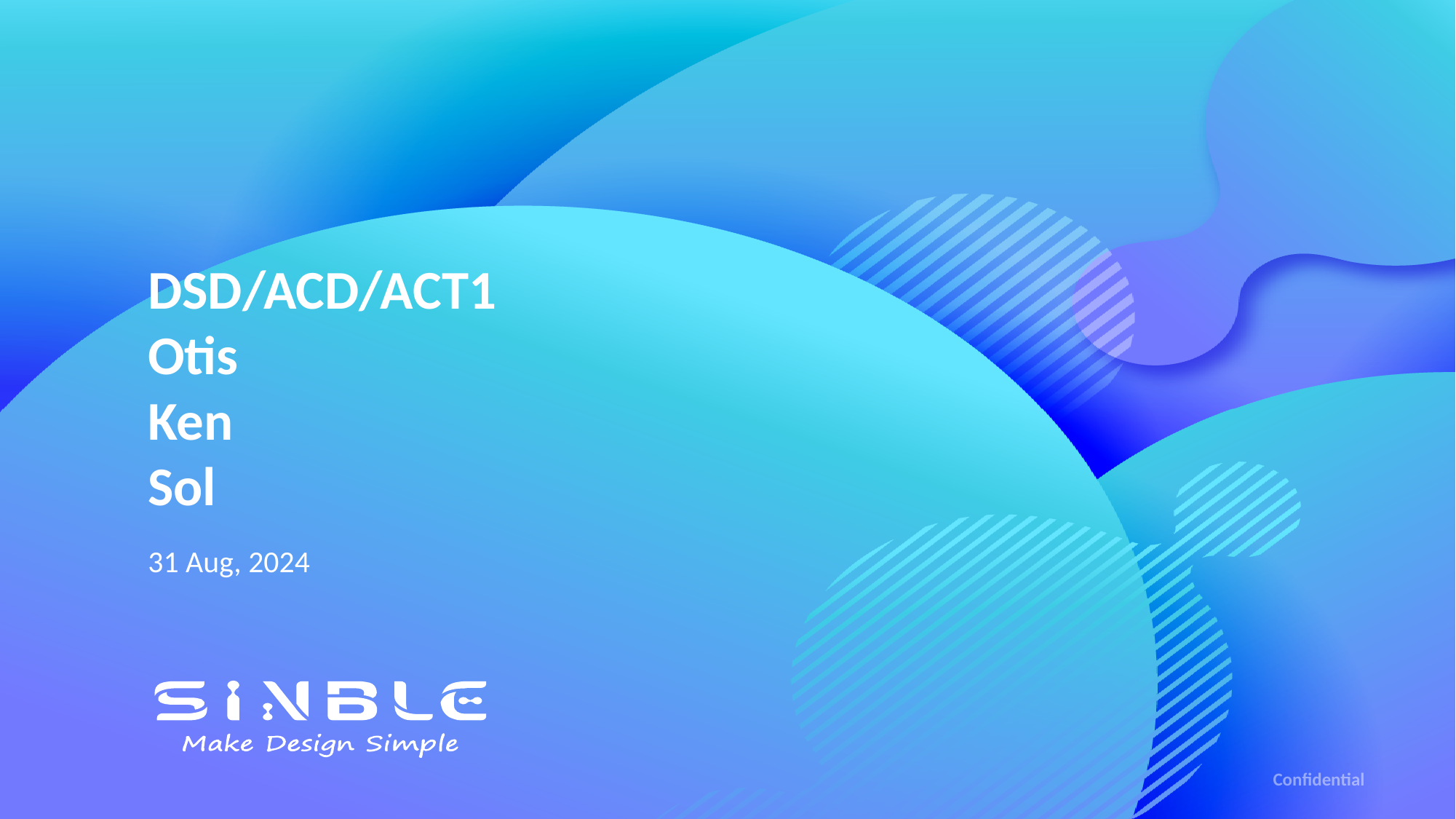

# DSD/ACD/ACT1 Otis Ken Sol

31 Aug, 2024